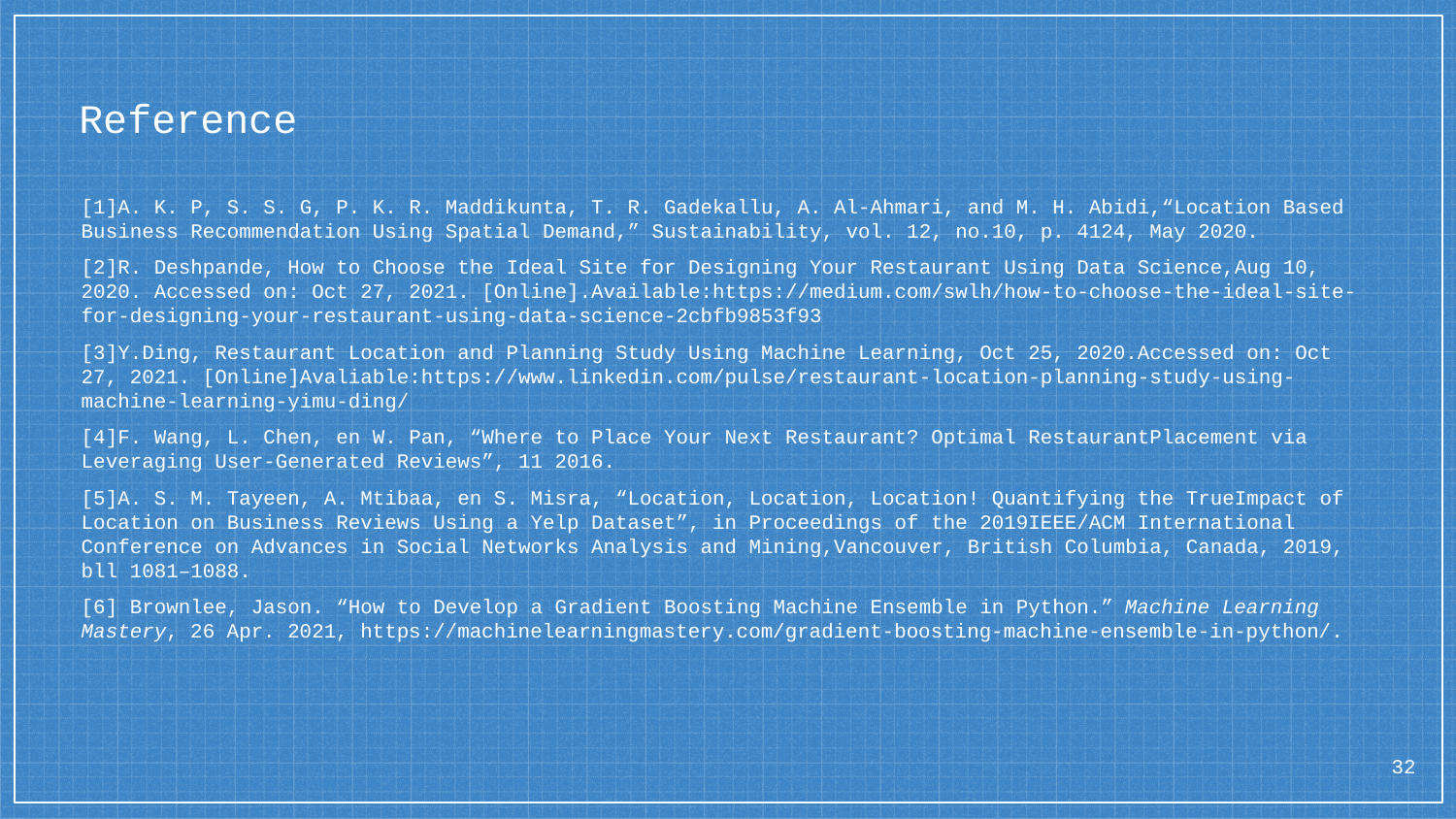

# Reference
[1]A. K. P, S. S. G, P. K. R. Maddikunta, T. R. Gadekallu, A. Al-Ahmari, and M. H. Abidi,“Location Based Business Recommendation Using Spatial Demand,” Sustainability, vol. 12, no.10, p. 4124, May 2020.
[2]R. Deshpande, How to Choose the Ideal Site for Designing Your Restaurant Using Data Science,Aug 10, 2020. Accessed on: Oct 27, 2021. [Online].Available:https://medium.com/swlh/how-to-choose-the-ideal-site-for-designing-your-restaurant-using-data-science-2cbfb9853f93
[3]Y.Ding, Restaurant Location and Planning Study Using Machine Learning, Oct 25, 2020.Accessed on: Oct 27, 2021. [Online]Avaliable:https://www.linkedin.com/pulse/restaurant-location-planning-study-using-machine-learning-yimu-ding/
[4]F. Wang, L. Chen, en W. Pan, “Where to Place Your Next Restaurant? Optimal RestaurantPlacement via Leveraging User-Generated Reviews”, 11 2016.
[5]A. S. M. Tayeen, A. Mtibaa, en S. Misra, “Location, Location, Location! Quantifying the TrueImpact of Location on Business Reviews Using a Yelp Dataset”, in Proceedings of the 2019IEEE/ACM International Conference on Advances in Social Networks Analysis and Mining,Vancouver, British Columbia, Canada, 2019, bll 1081–1088.
[6] Brownlee, Jason. “How to Develop a Gradient Boosting Machine Ensemble in Python.” Machine Learning Mastery, 26 Apr. 2021, https://machinelearningmastery.com/gradient-boosting-machine-ensemble-in-python/.

32